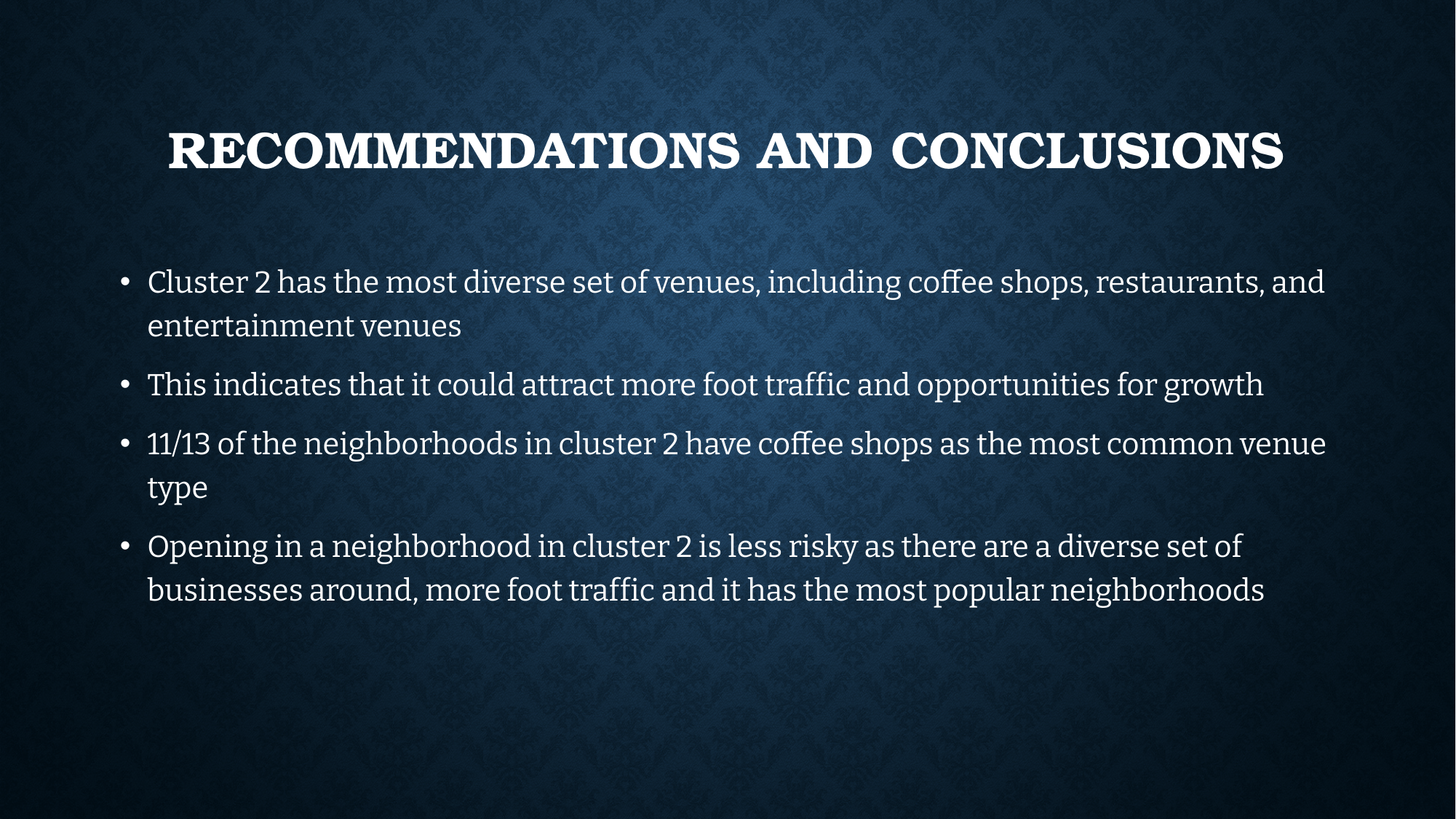

# Recommendations and Conclusions
Cluster 2 has the most diverse set of venues, including coffee shops, restaurants, and entertainment venues
This indicates that it could attract more foot traffic and opportunities for growth
11/13 of the neighborhoods in cluster 2 have coffee shops as the most common venue type
Opening in a neighborhood in cluster 2 is less risky as there are a diverse set of businesses around, more foot traffic and it has the most popular neighborhoods